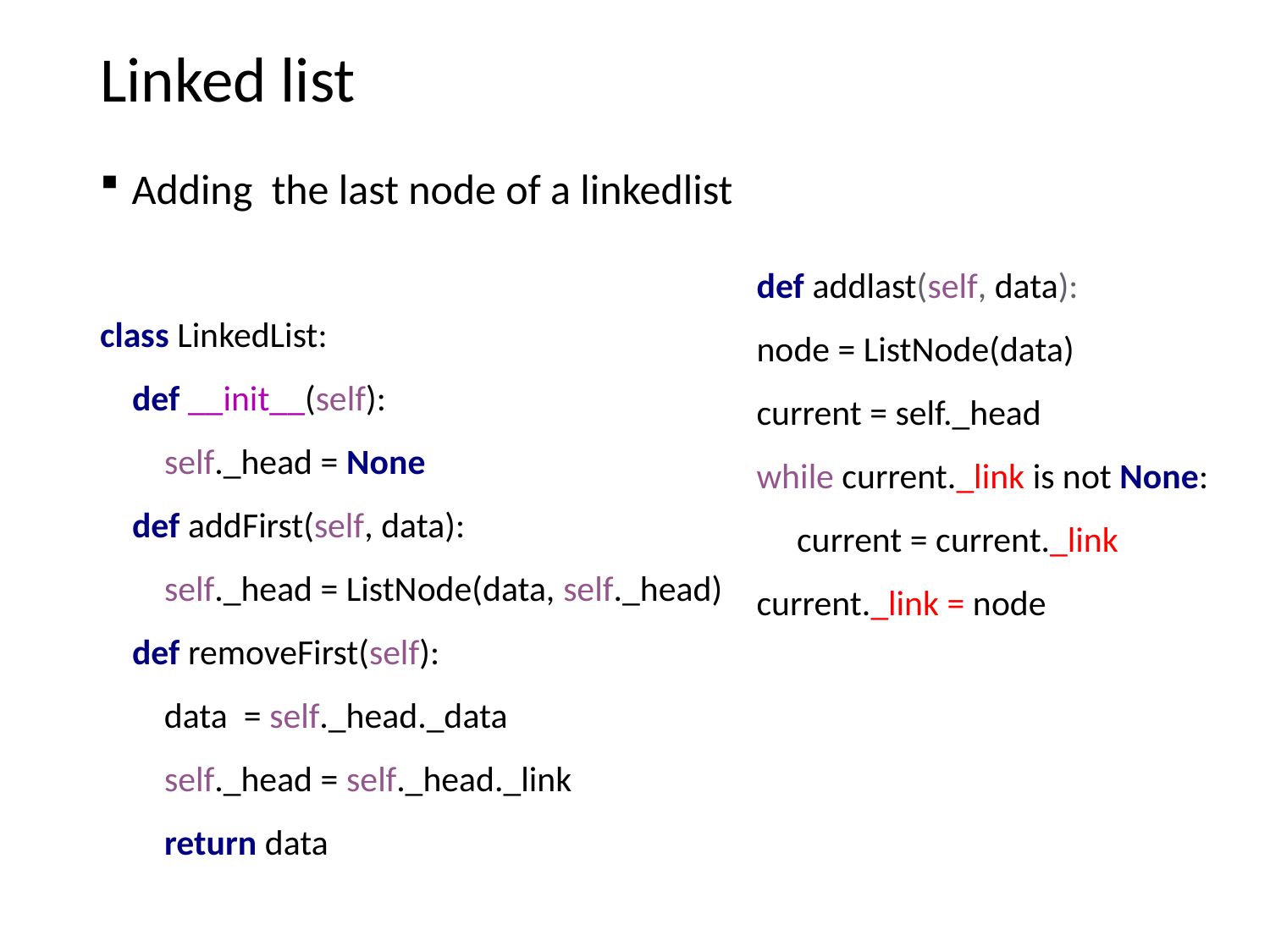

# Linked list
Adding  the last node of a linkedlist

def addlast(self, data):
node = ListNode(data)
current = self._head
while current._link is not None:
     current = current._link current._link = node
class LinkedList:
    def __init__(self):
        self._head = None
    def addFirst(self, data):
        self._head = ListNode(data, self._head)
    def removeFirst(self):
        data  = self._head._data
        self._head = self._head._link
        return data